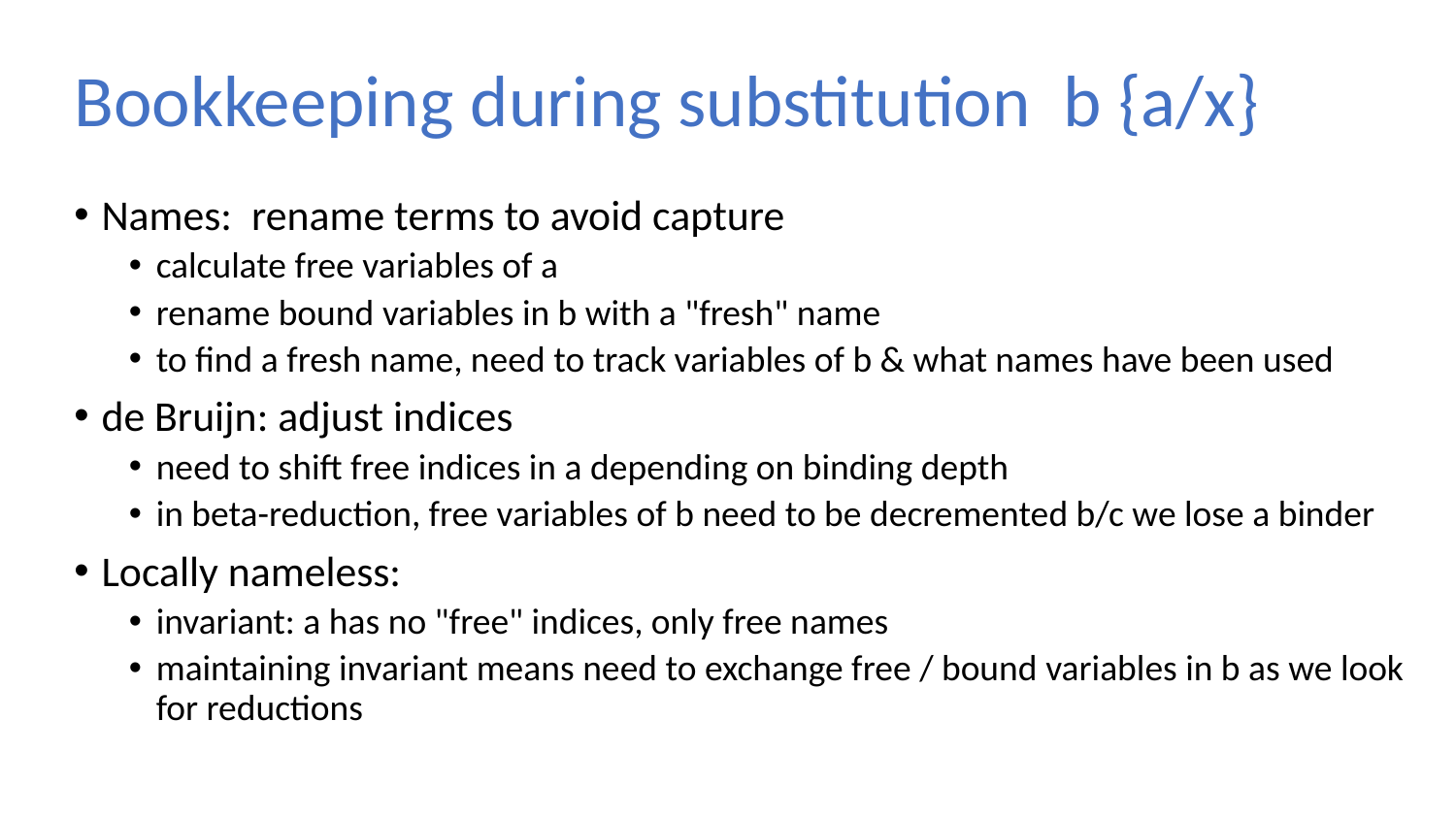

# Bookkeeping during substitution  b {a/x}
Names:  rename terms to avoid capture
calculate free variables of a
rename bound variables in b with a "fresh" name
to find a fresh name, need to track variables of b & what names have been used
de Bruijn: adjust indices
need to shift free indices in a depending on binding depth
in beta-reduction, free variables of b need to be decremented b/c we lose a binder
Locally nameless:
invariant: a has no "free" indices, only free names
maintaining invariant means need to exchange free / bound variables in b as we look for reductions